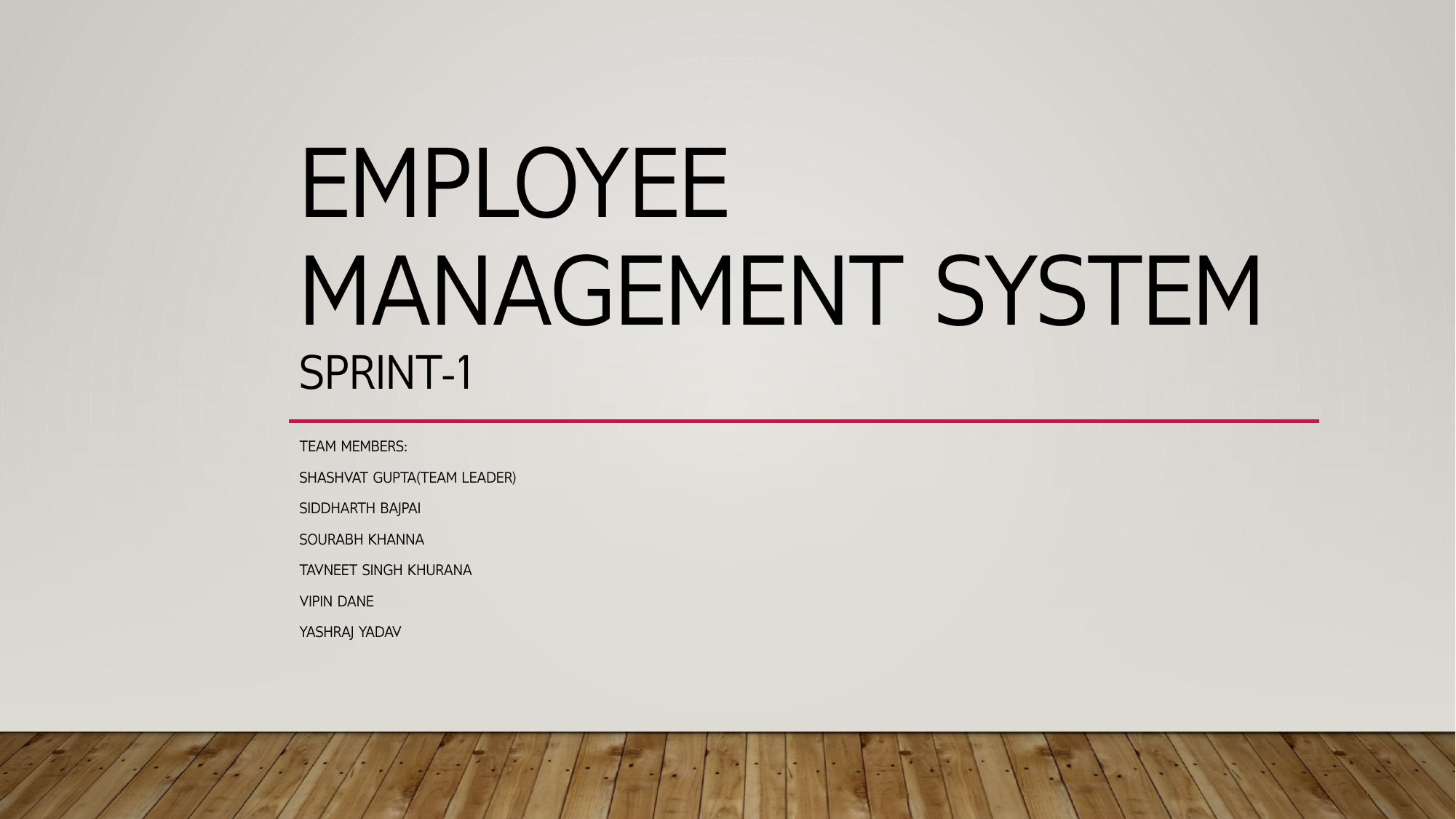

# Employee Management System Sprint-1
Team Members:
Shashvat Gupta(Team leader)
Siddharth Bajpai
Sourabh Khanna
Tavneet Singh Khurana
Vipin Dane
Yashraj yadav